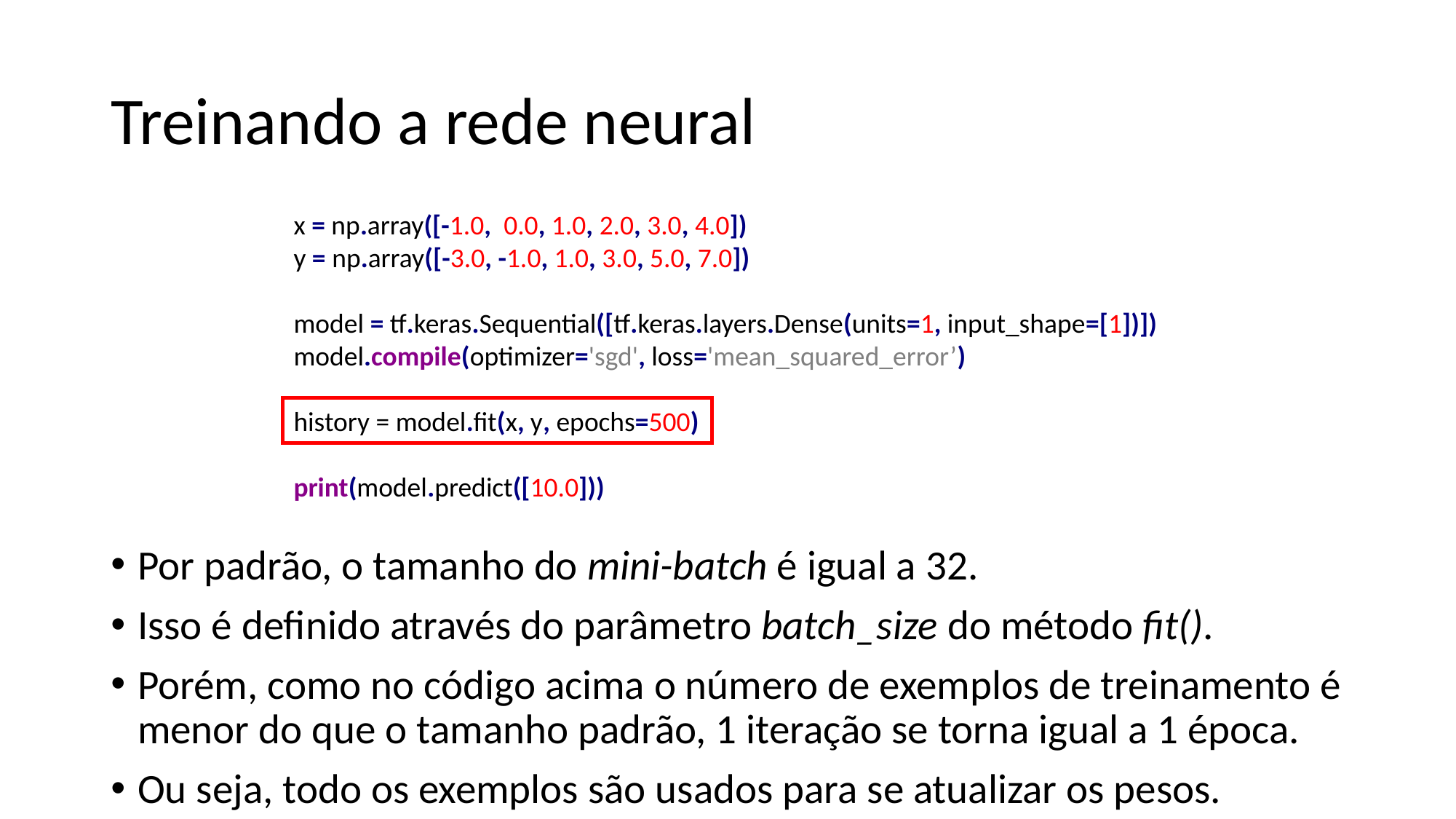

# Treinando a rede neural
x = np.array([-1.0,  0.0, 1.0, 2.0, 3.0, 4.0])
y = np.array([-3.0, -1.0, 1.0, 3.0, 5.0, 7.0])

model = tf.keras.Sequential([tf.keras.layers.Dense(units=1, input_shape=[1])])
model.compile(optimizer='sgd', loss='mean_squared_error’)

history = model.fit(x, y, epochs=500)

print(model.predict([10.0]))

Por padrão, o tamanho do mini-batch é igual a 32.
Isso é definido através do parâmetro batch_size do método fit().
Porém, como no código acima o número de exemplos de treinamento é menor do que o tamanho padrão, 1 iteração se torna igual a 1 época.
Ou seja, todo os exemplos são usados para se atualizar os pesos.